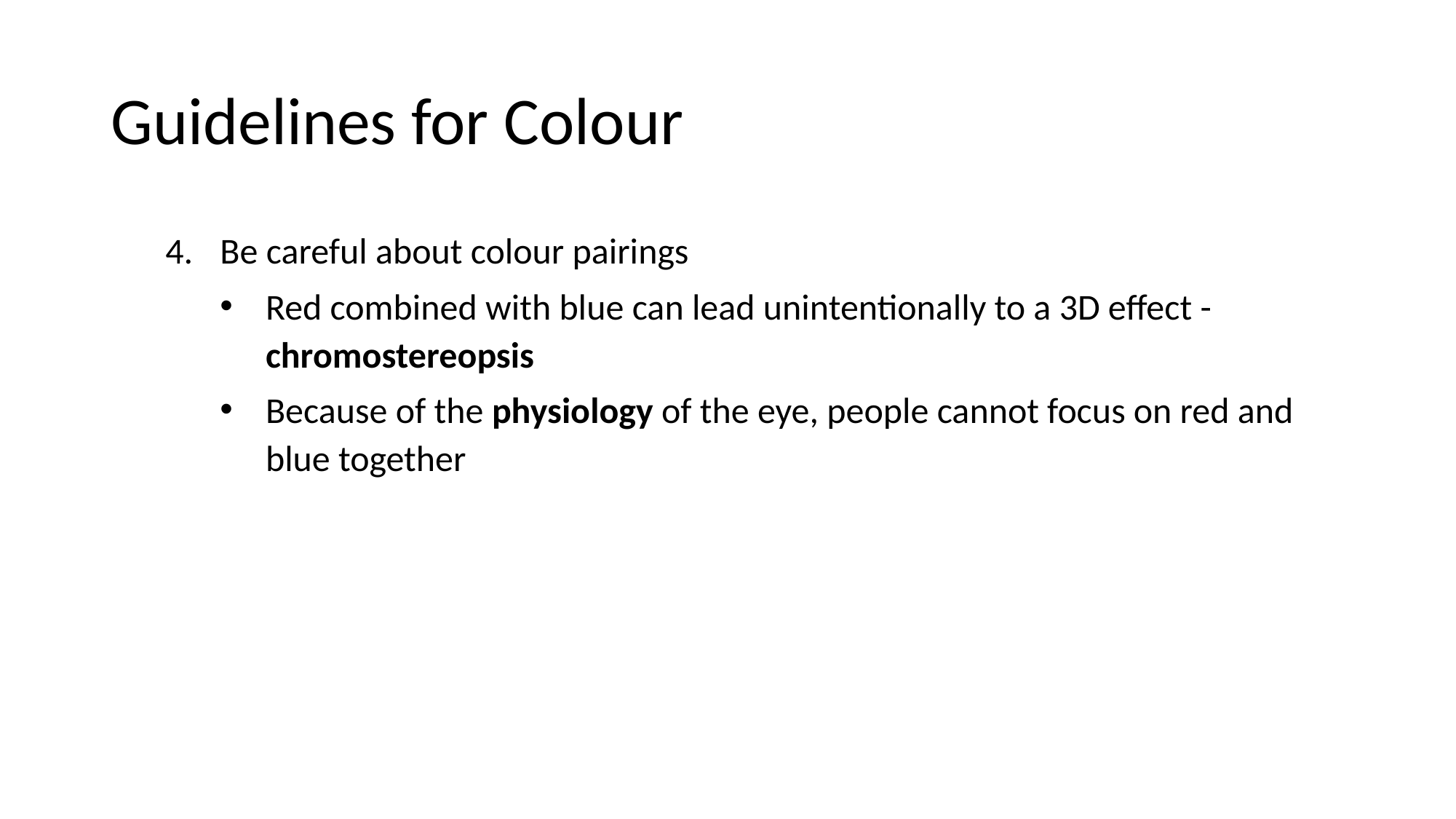

# Guidelines for Colour
Be careful about colour pairings
Red combined with blue can lead unintentionally to a 3D effect - chromostereopsis
Because of the physiology of the eye, people cannot focus on red and blue together